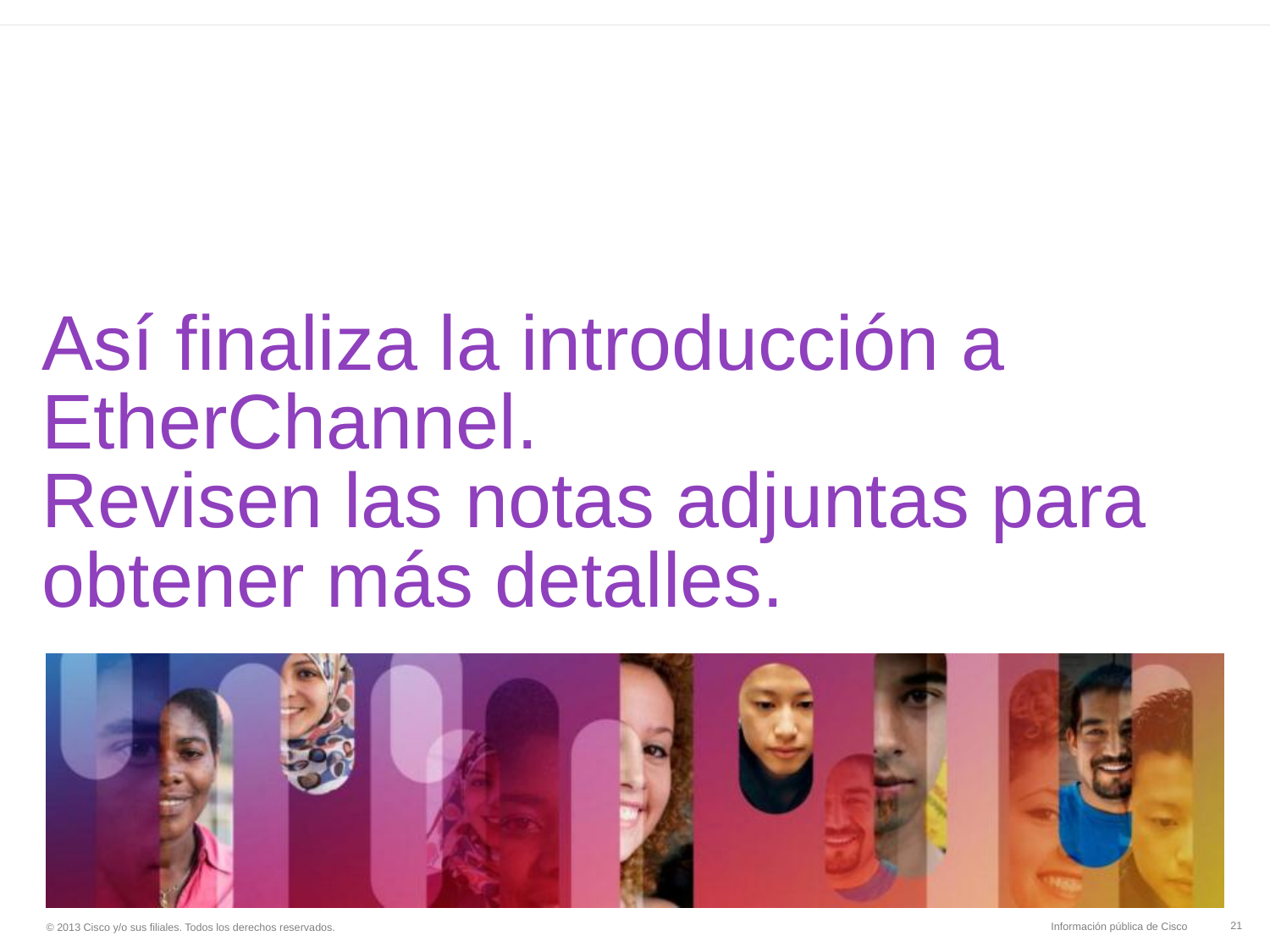

# Así finaliza la introducción a EtherChannel. Revisen las notas adjuntas para obtener más detalles.